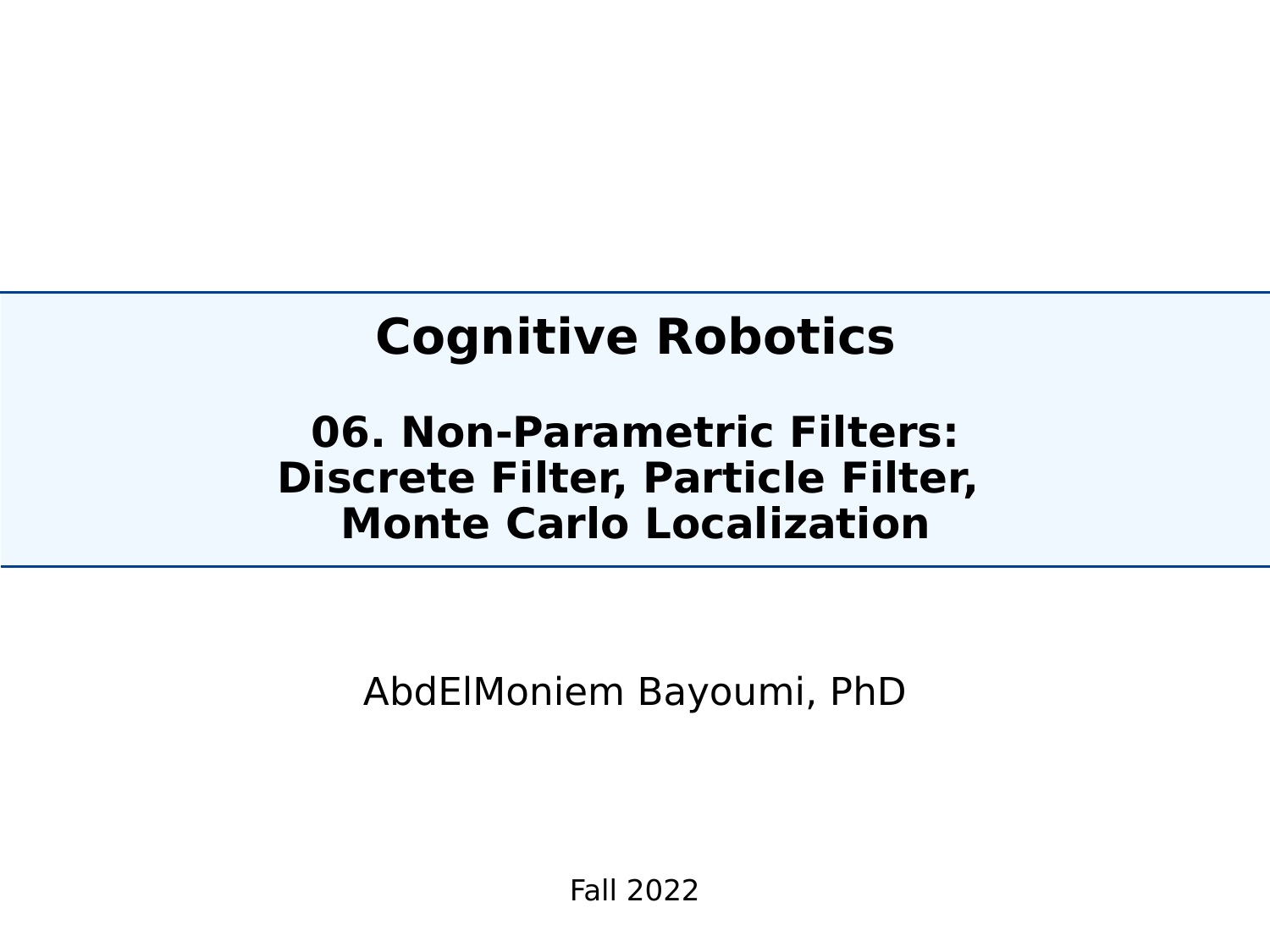

Cognitive Robotics
06. Non-Parametric Filters:
Discrete Filter, Particle Filter,
Monte Carlo Localization
AbdElMoniem Bayoumi, PhD

Fall 2022